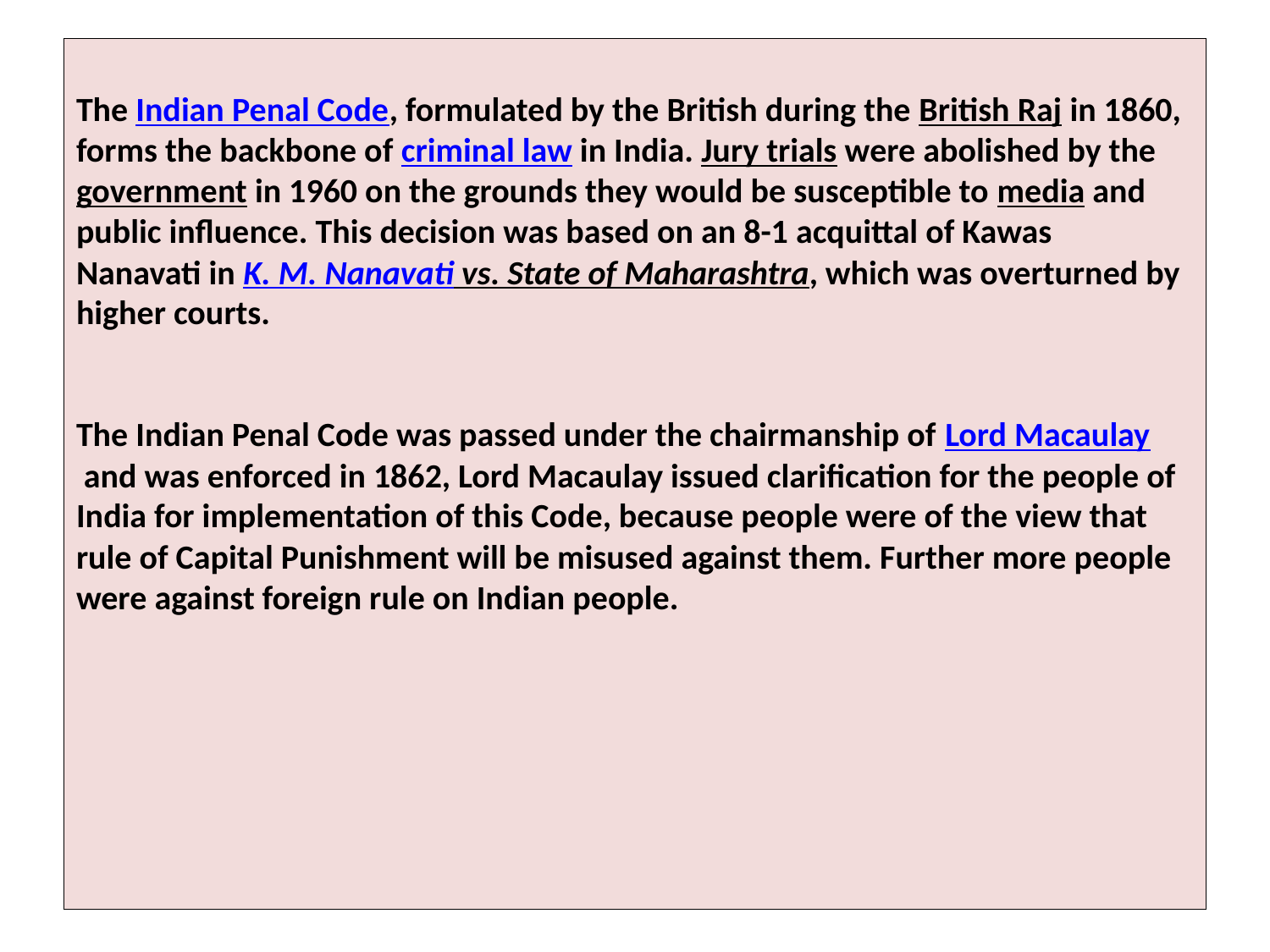

# The Indian Penal Code, formulated by the British during the British Raj in 1860, forms the backbone of criminal law in India. Jury trials were abolished by the government in 1960 on the grounds they would be susceptible to media and public influence. This decision was based on an 8-1 acquittal of Kawas  Nanavati in K. M. Nanavati vs. State of Maharashtra, which was overturned by higher courts. The Indian Penal Code was passed under the chairmanship of Lord Macaulay and was enforced in 1862, Lord Macaulay issued clarification for the people of India for implementation of this Code, because people were of the view that rule of Capital Punishment will be misused against them. Further more people were against foreign rule on Indian people.